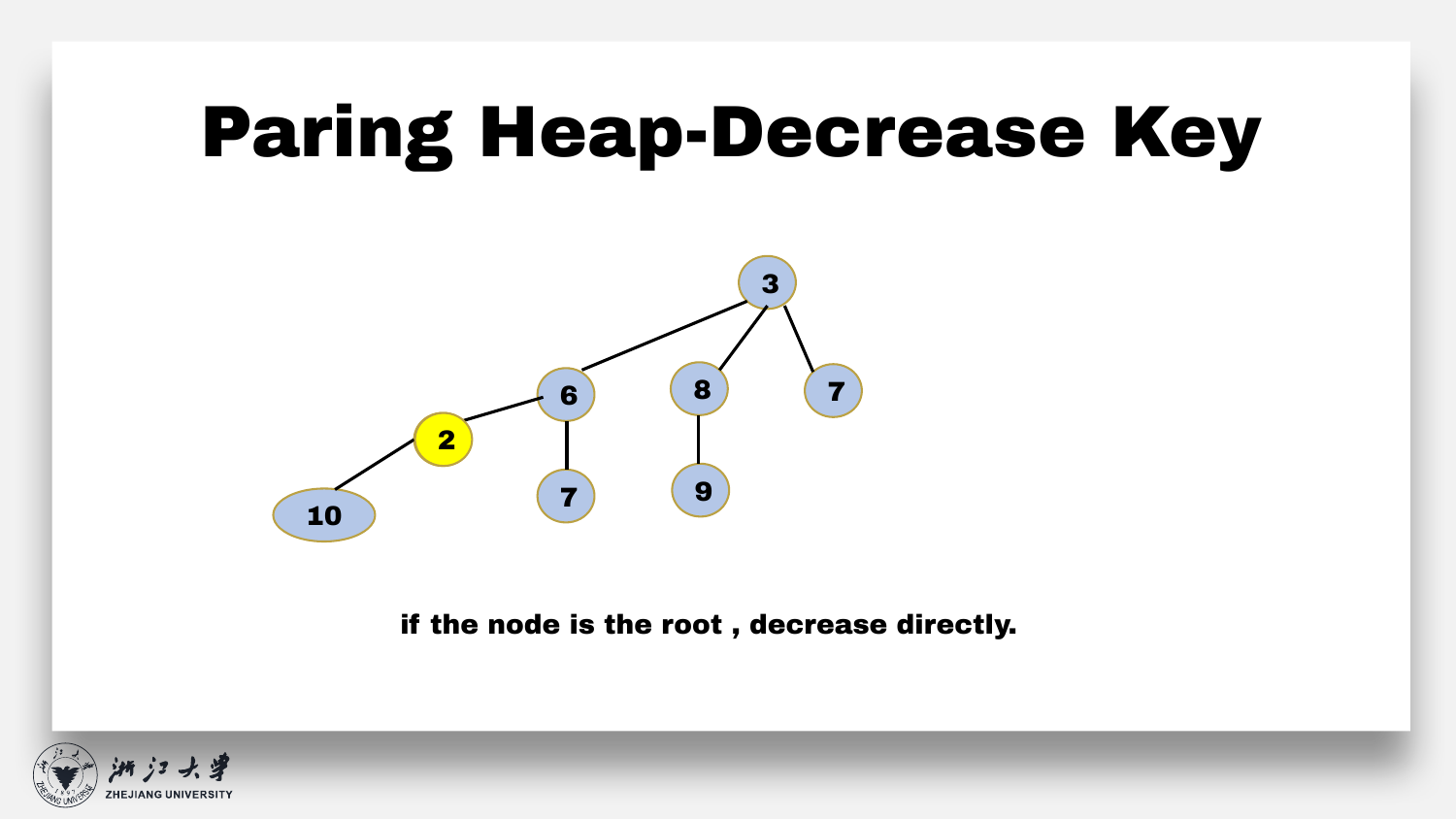

Paring Heap-Decrease Key
3
8
7
6
8
2
9
7
10
if the node is the root , decrease directly.